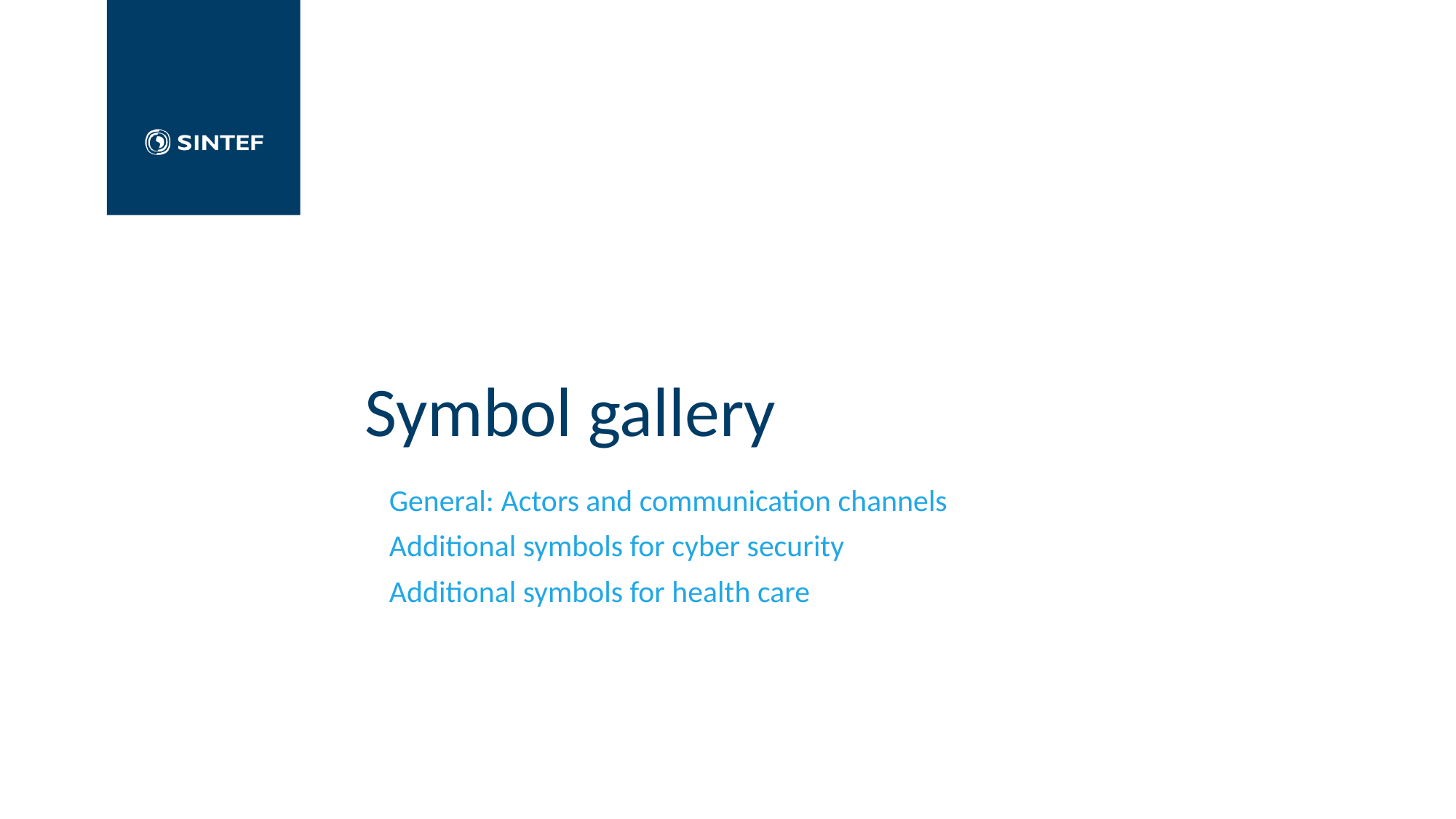

# Symbol gallery
General: Actors and communication channels
Additional symbols for cyber security
Additional symbols for health care